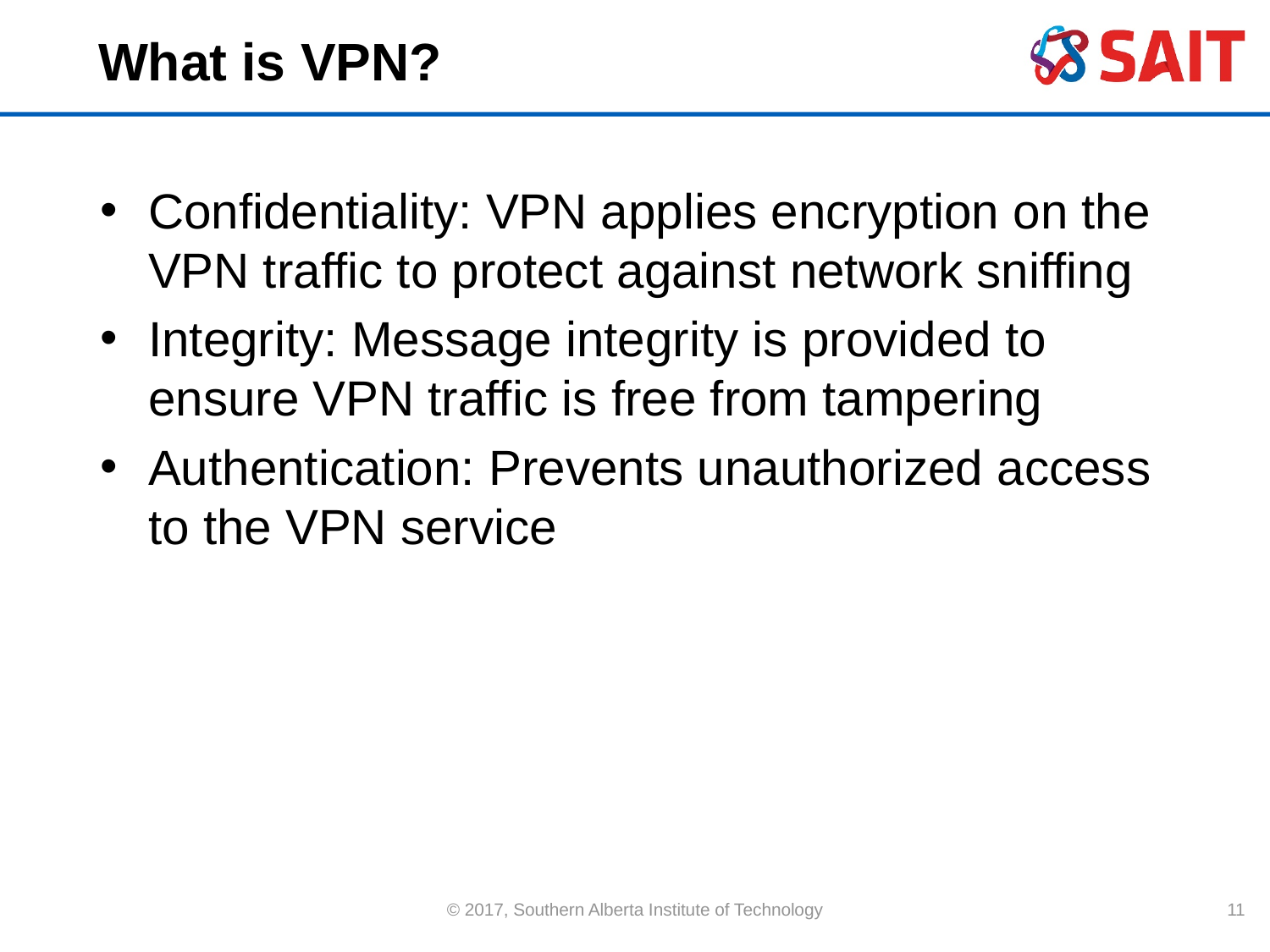

# What is VPN?
Confidentiality: VPN applies encryption on the VPN traffic to protect against network sniffing
Integrity: Message integrity is provided to ensure VPN traffic is free from tampering
Authentication: Prevents unauthorized access to the VPN service